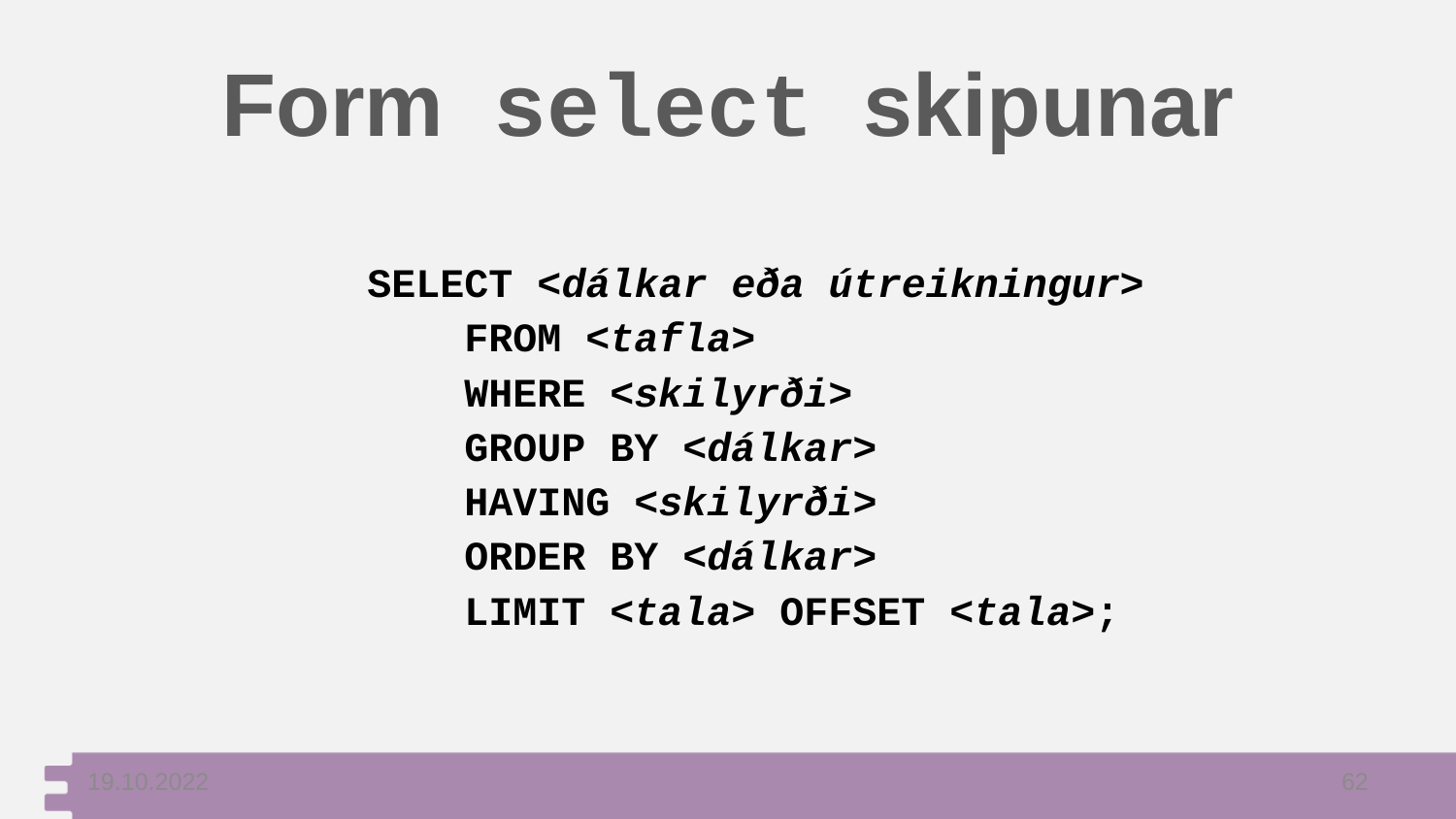

# Form  select  skipunar
SELECT <dálkar eða útreikningur>
    FROM <tafla>
    WHERE <skilyrði>
    GROUP BY <dálkar>
    HAVING <skilyrði>
    ORDER BY <dálkar>
    LIMIT <tala> OFFSET <tala>;
19.10.2022
62